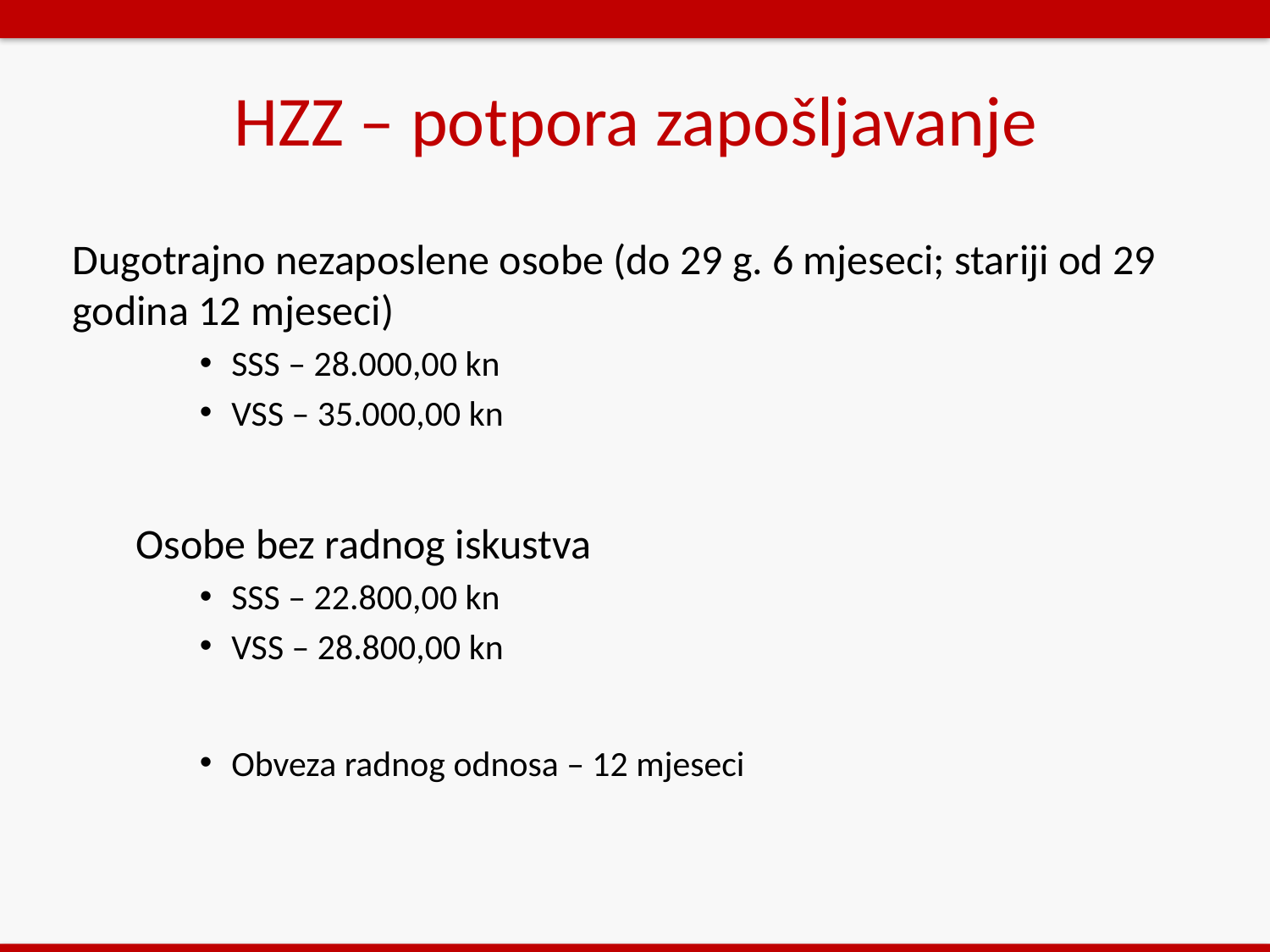

# HZZ – potpora zapošljavanje
Dugotrajno nezaposlene osobe (do 29 g. 6 mjeseci; stariji od 29 godina 12 mjeseci)
SSS – 28.000,00 kn
VSS – 35.000,00 kn

Osobe bez radnog iskustva
SSS – 22.800,00 kn
VSS – 28.800,00 kn

Obveza radnog odnosa – 12 mjeseci